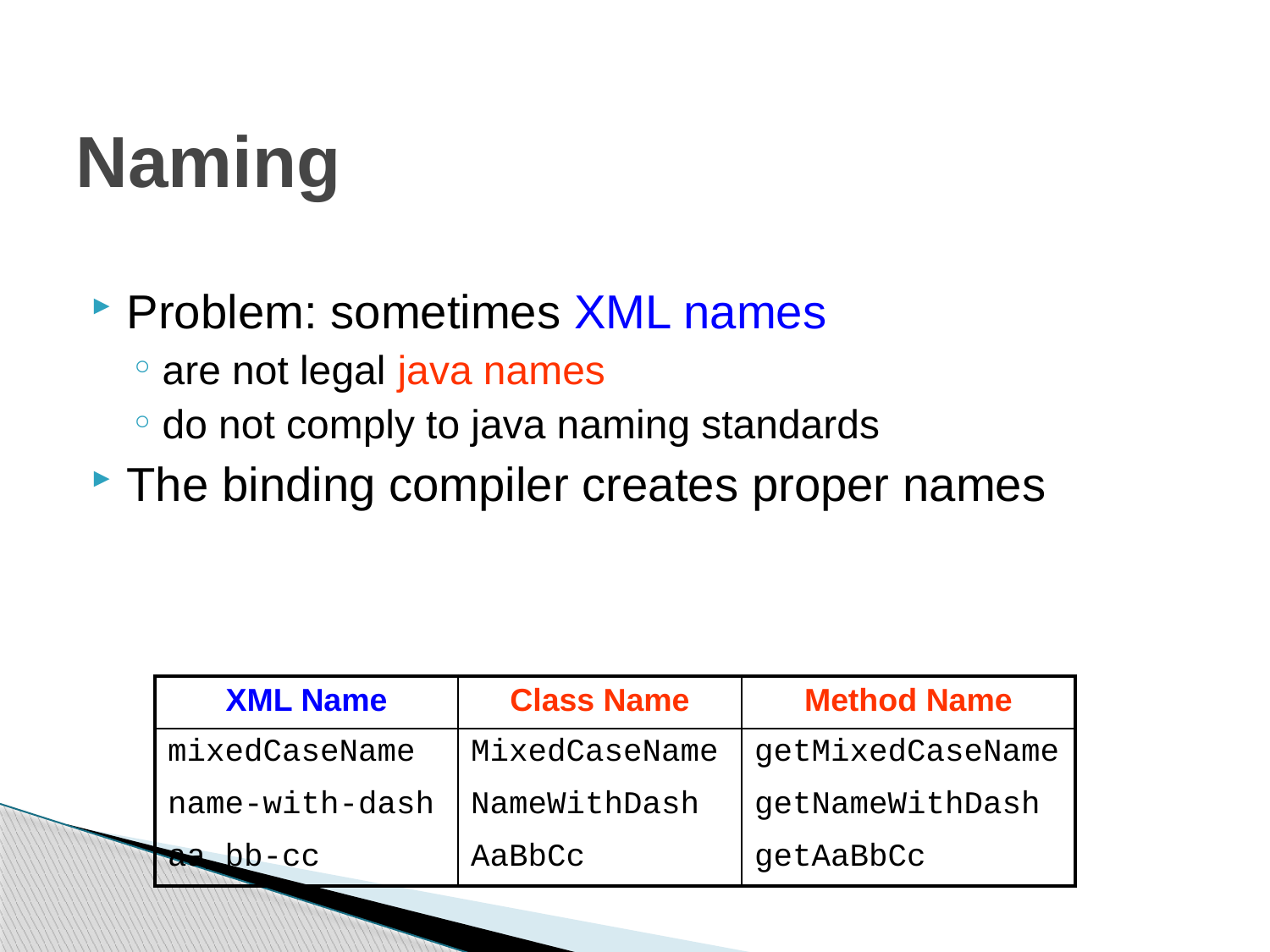

# Naming
Problem: sometimes XML names
are not legal java names
do not comply to java naming standards
The binding compiler creates proper names
| XML Name | Class Name | Method Name |
| --- | --- | --- |
| mixedCaseName | MixedCaseName | getMixedCaseName |
| name-with-dash | NameWithDash | getNameWithDash |
| aa\_bb-cc | AaBbCc | getAaBbCc |